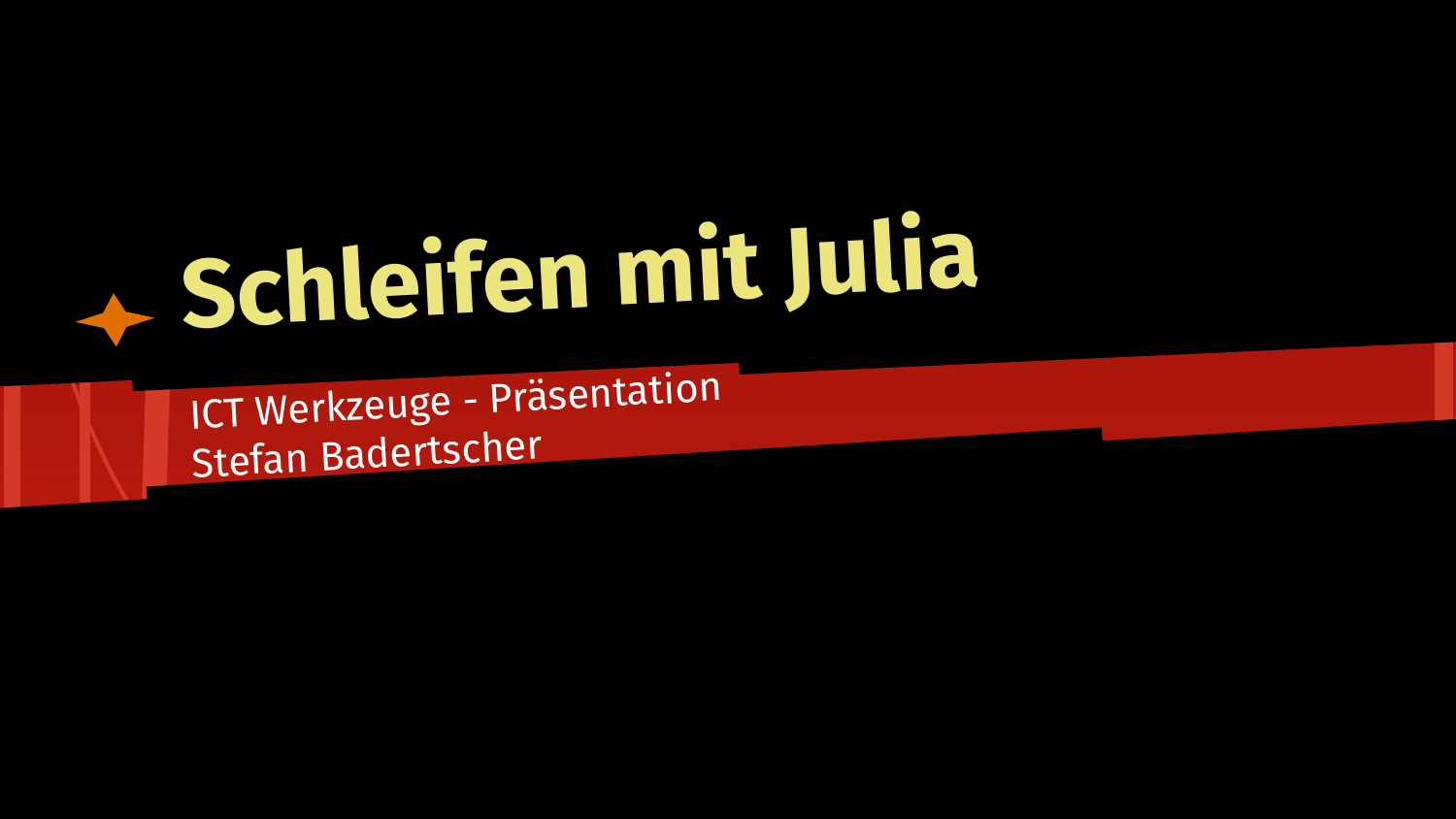

# Schleifen mit Julia
ICT Werkzeuge - Präsentation
Stefan Badertscher